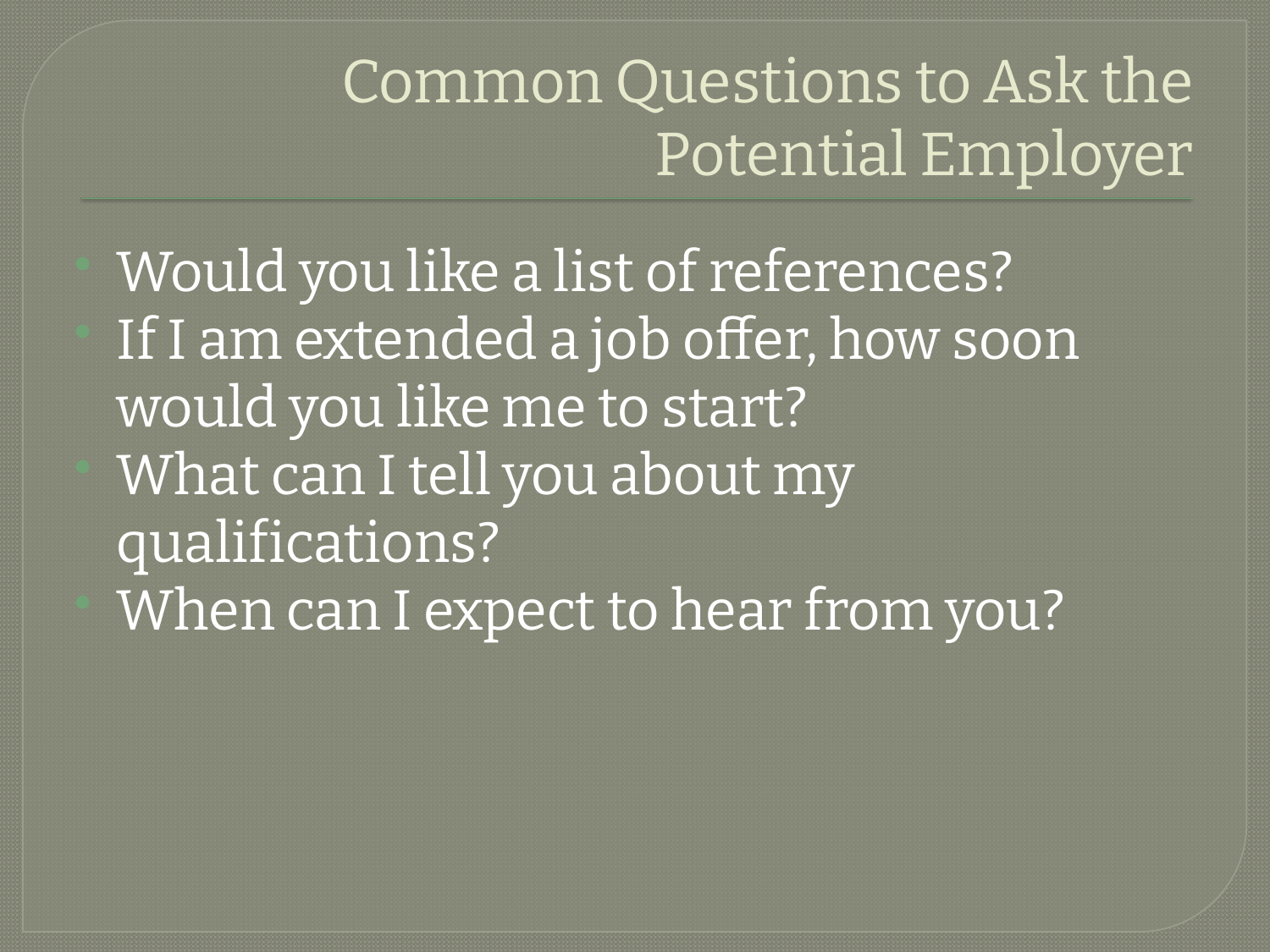

# Common Questions to Ask the Potential Employer
Would you like a list of references?
If I am extended a job offer, how soon would you like me to start?
What can I tell you about my qualifications?
When can I expect to hear from you?